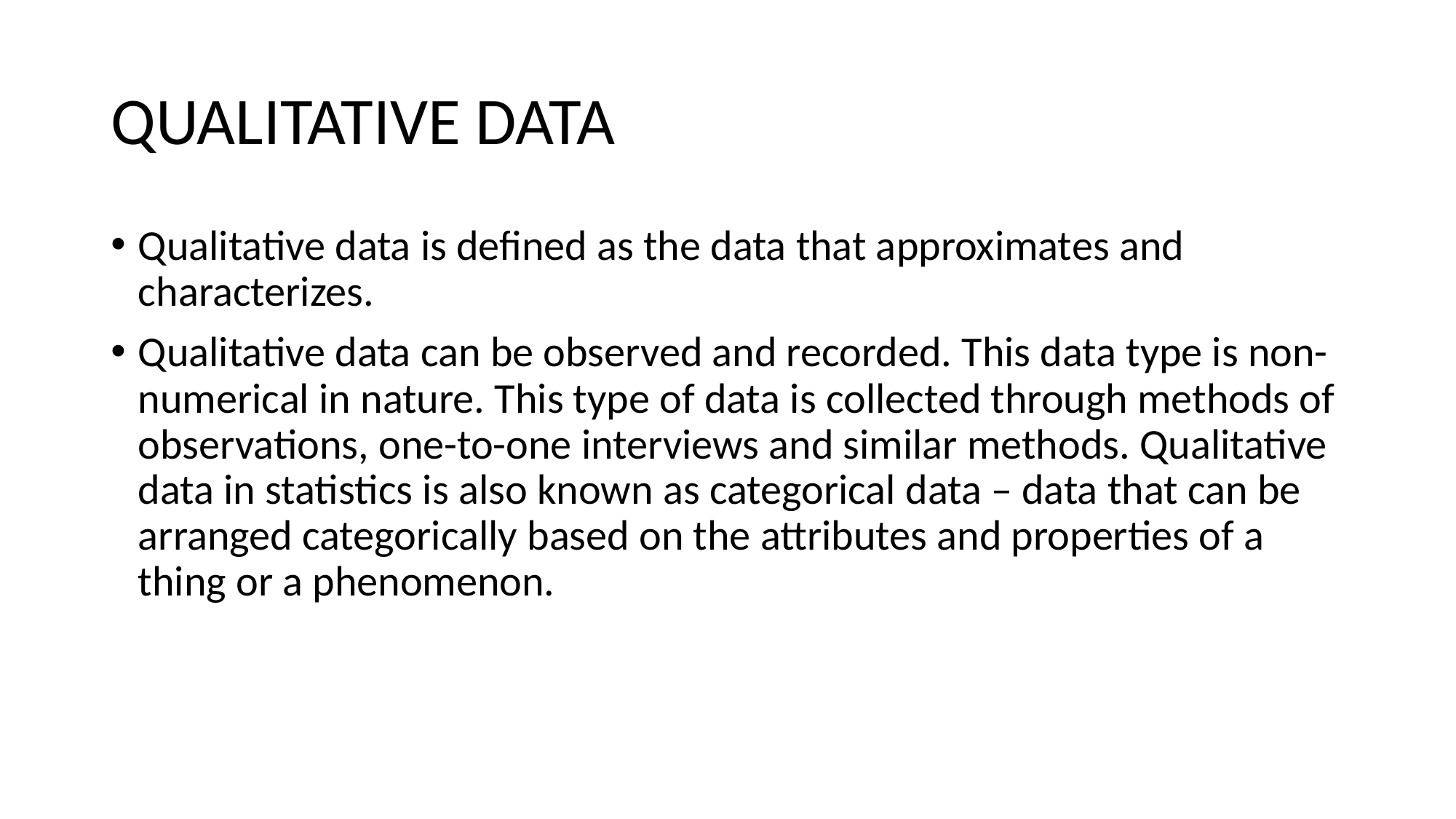

# QUALITATIVE DATA
Qualitative data is defined as the data that approximates and characterizes.
Qualitative data can be observed and recorded. This data type is non-numerical in nature. This type of data is collected through methods of observations, one-to-one interviews and similar methods. Qualitative data in statistics is also known as categorical data – data that can be arranged categorically based on the attributes and properties of a thing or a phenomenon.